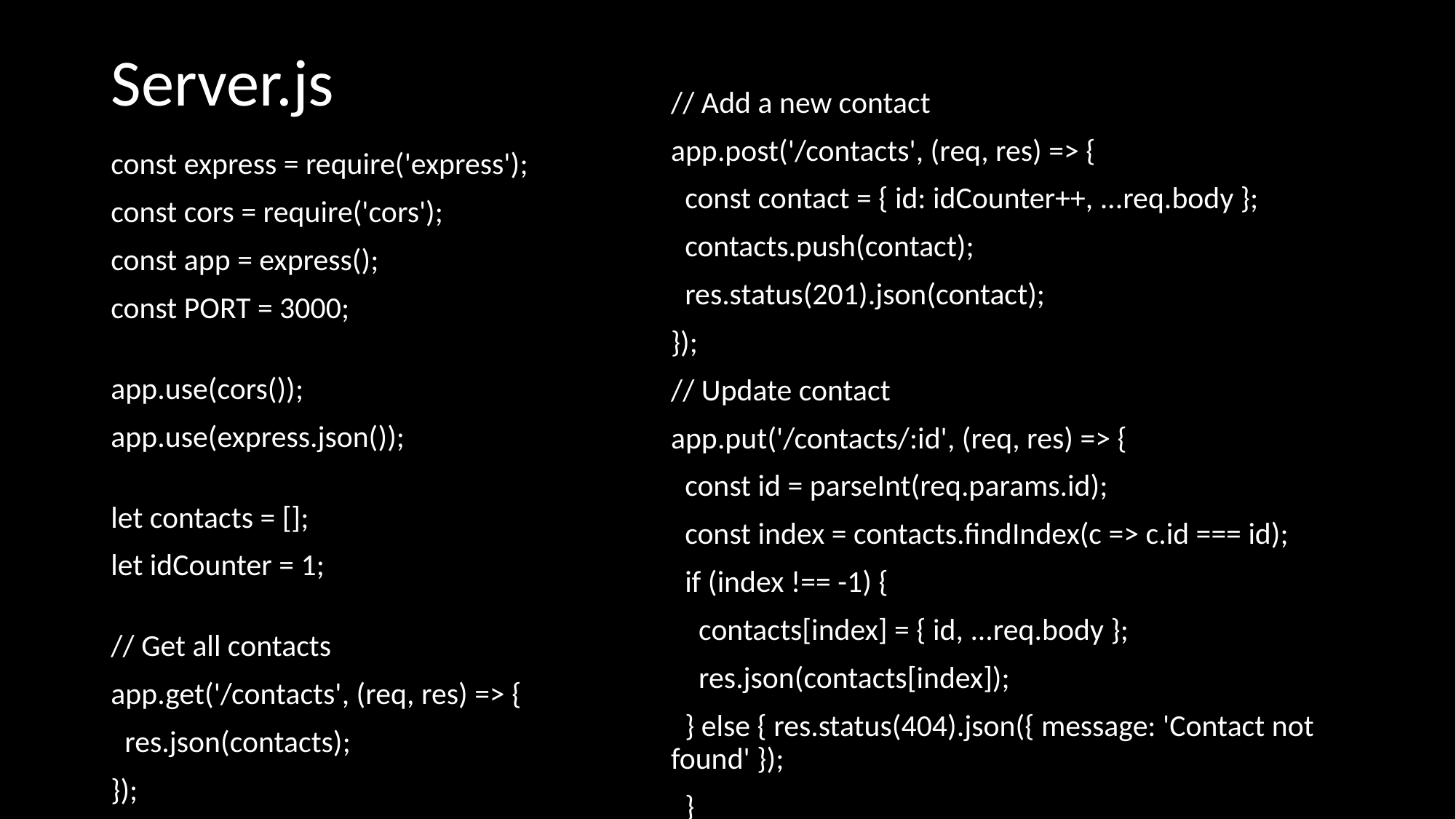

# Server.js
// Add a new contact
app.post('/contacts', (req, res) => {
  const contact = { id: idCounter++, ...req.body };
  contacts.push(contact);
  res.status(201).json(contact);
});
// Update contact
app.put('/contacts/:id', (req, res) => {
  const id = parseInt(req.params.id);
  const index = contacts.findIndex(c => c.id === id);
  if (index !== -1) {
    contacts[index] = { id, ...req.body };
    res.json(contacts[index]);
  } else { res.status(404).json({ message: 'Contact not found' });
  }
});

const express = require('express');
const cors = require('cors');
const app = express();
const PORT = 3000;
app.use(cors());
app.use(express.json());
let contacts = [];
let idCounter = 1;
// Get all contacts
app.get('/contacts', (req, res) => {
  res.json(contacts);
});